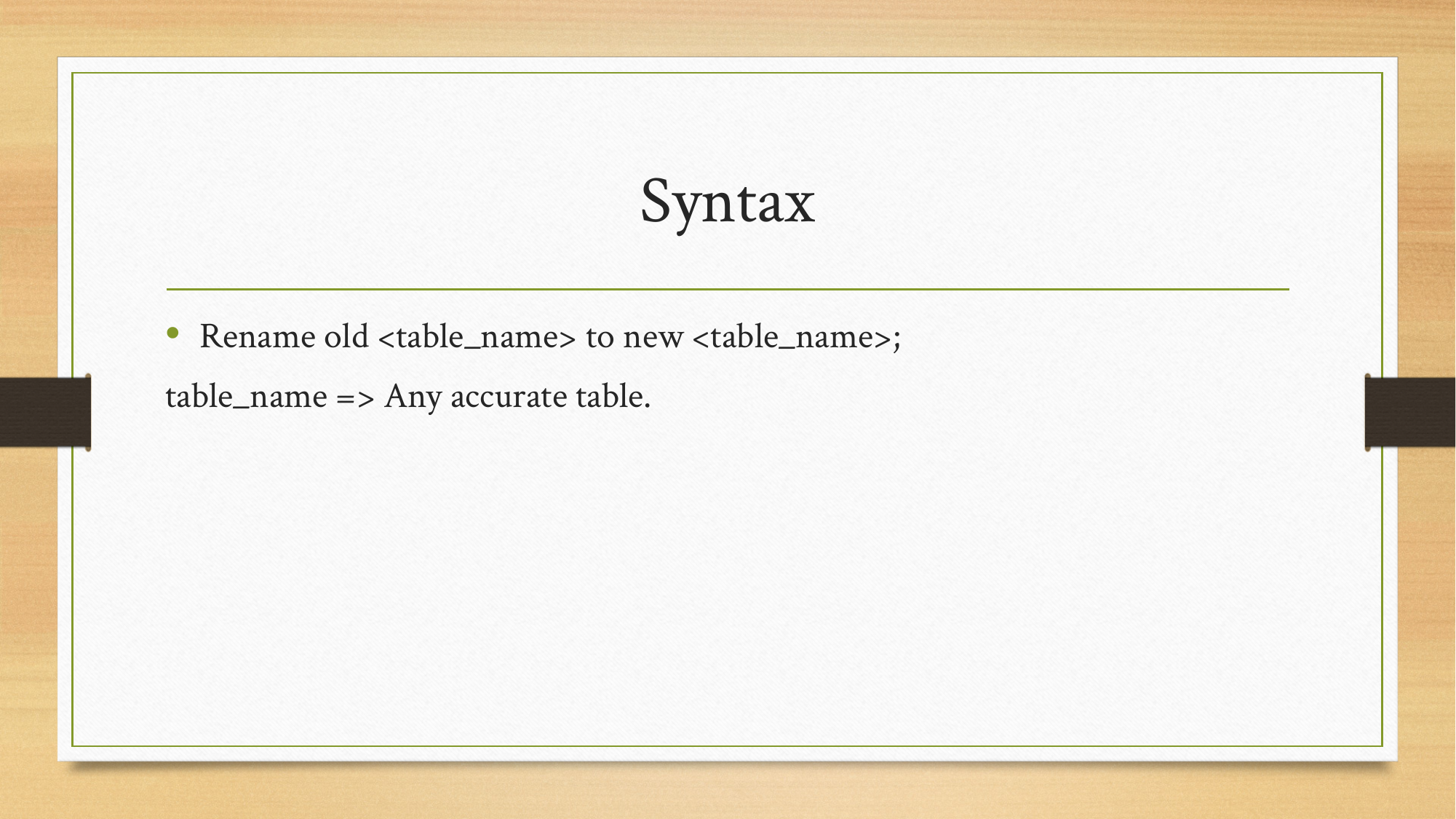

# Syntax
Rename old <table_name> to new <table_name>;
table_name => Any accurate table.